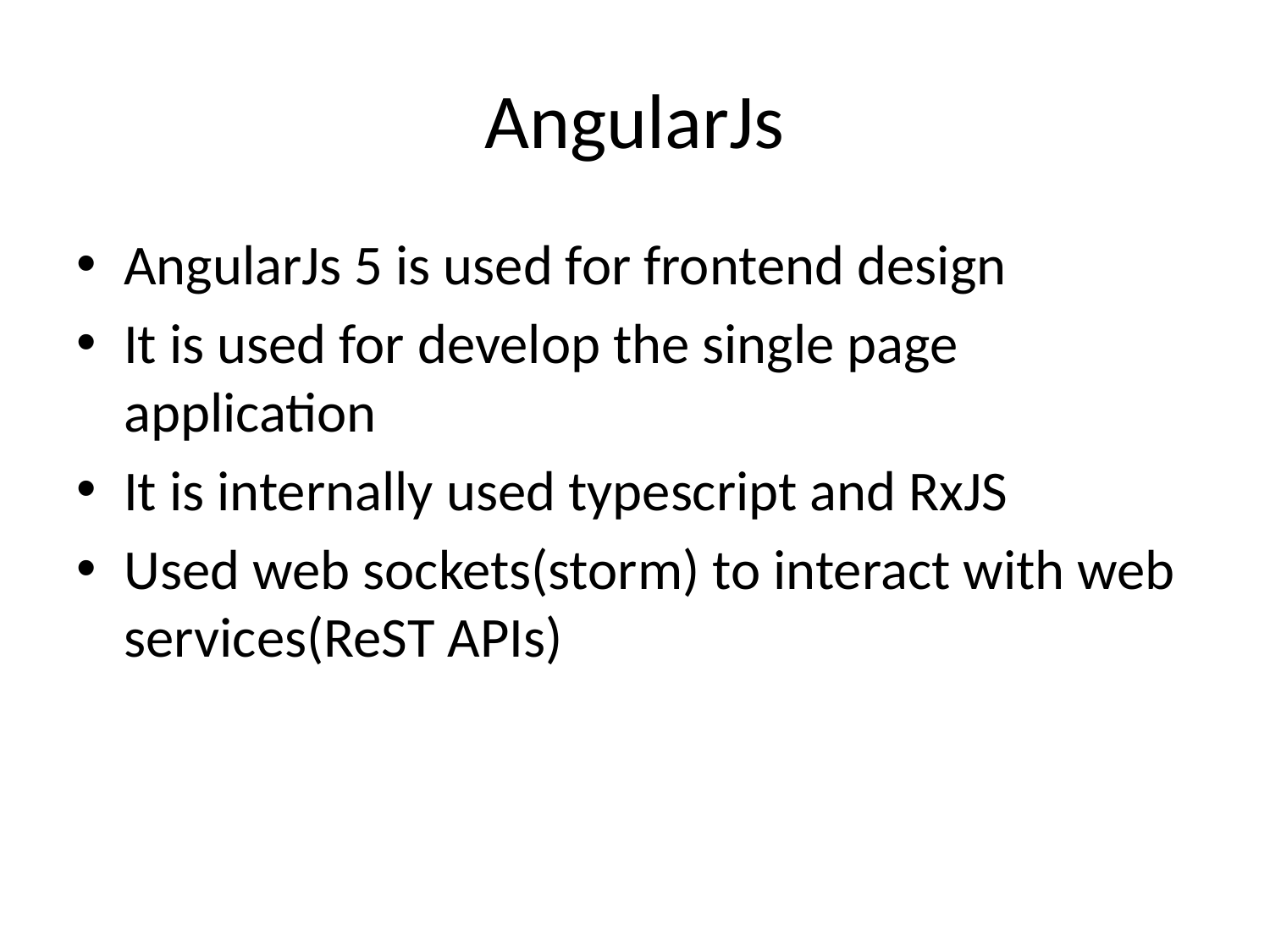

# AngularJs
AngularJs 5 is used for frontend design
It is used for develop the single page application
It is internally used typescript and RxJS
Used web sockets(storm) to interact with web services(ReST APIs)